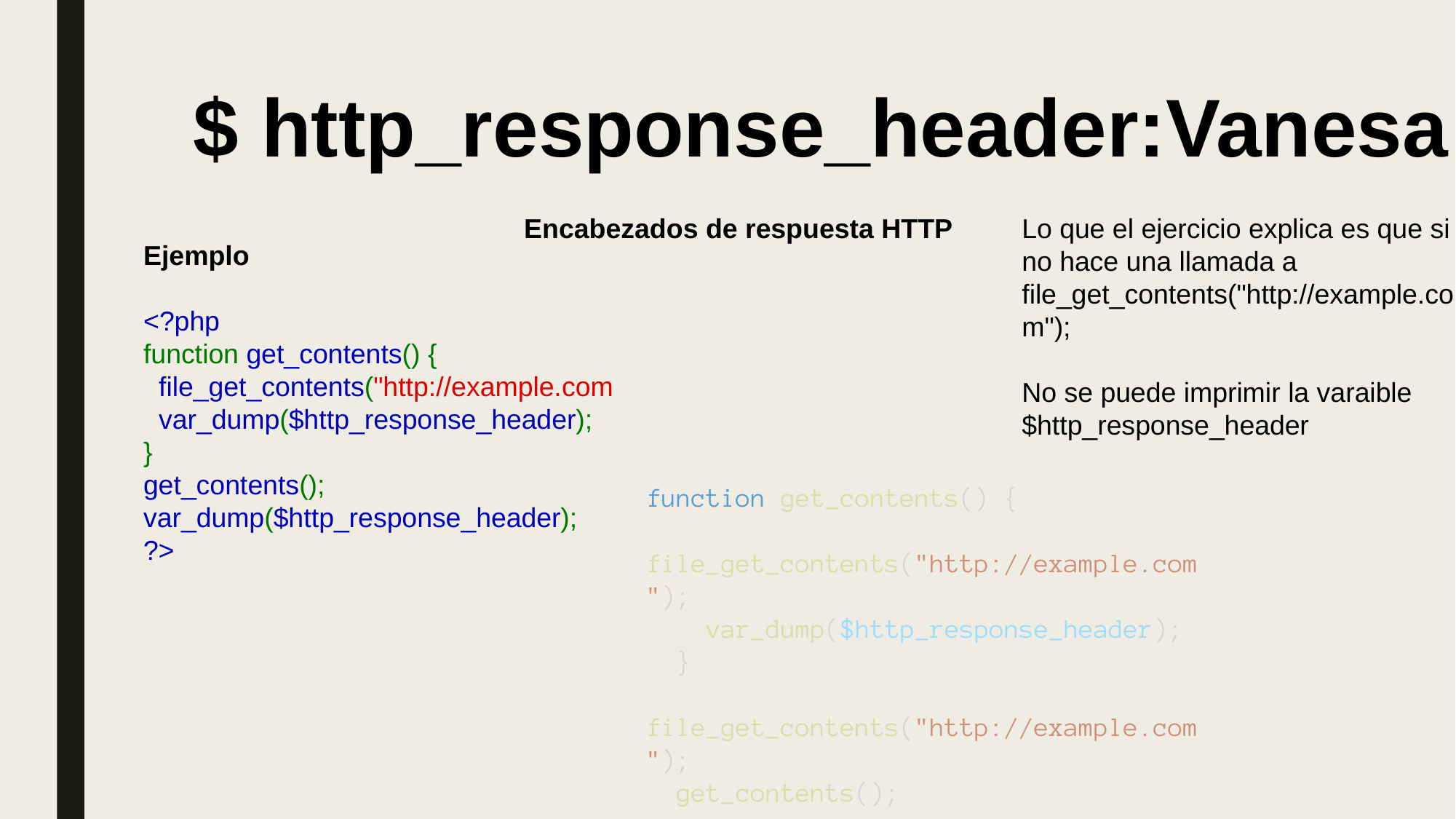

$ http_response_header:Vanesa
Encabezados de respuesta HTTP
Lo que el ejercicio explica es que si no hace una llamada a file_get_contents("http://example.com");

No se puede imprimir la varaible $http_response_header
Ejemplo

<?php
function get_contents() {
  file_get_contents("http://example.com
  var_dump($http_response_header);
}
get_contents();
var_dump($http_response_header);
?>
function get_contents() {
    file_get_contents("http://example.com");
    var_dump($http_response_header);
  }
  file_get_contents("http://example.com");
  get_contents();
  var_dump($http_response_header);